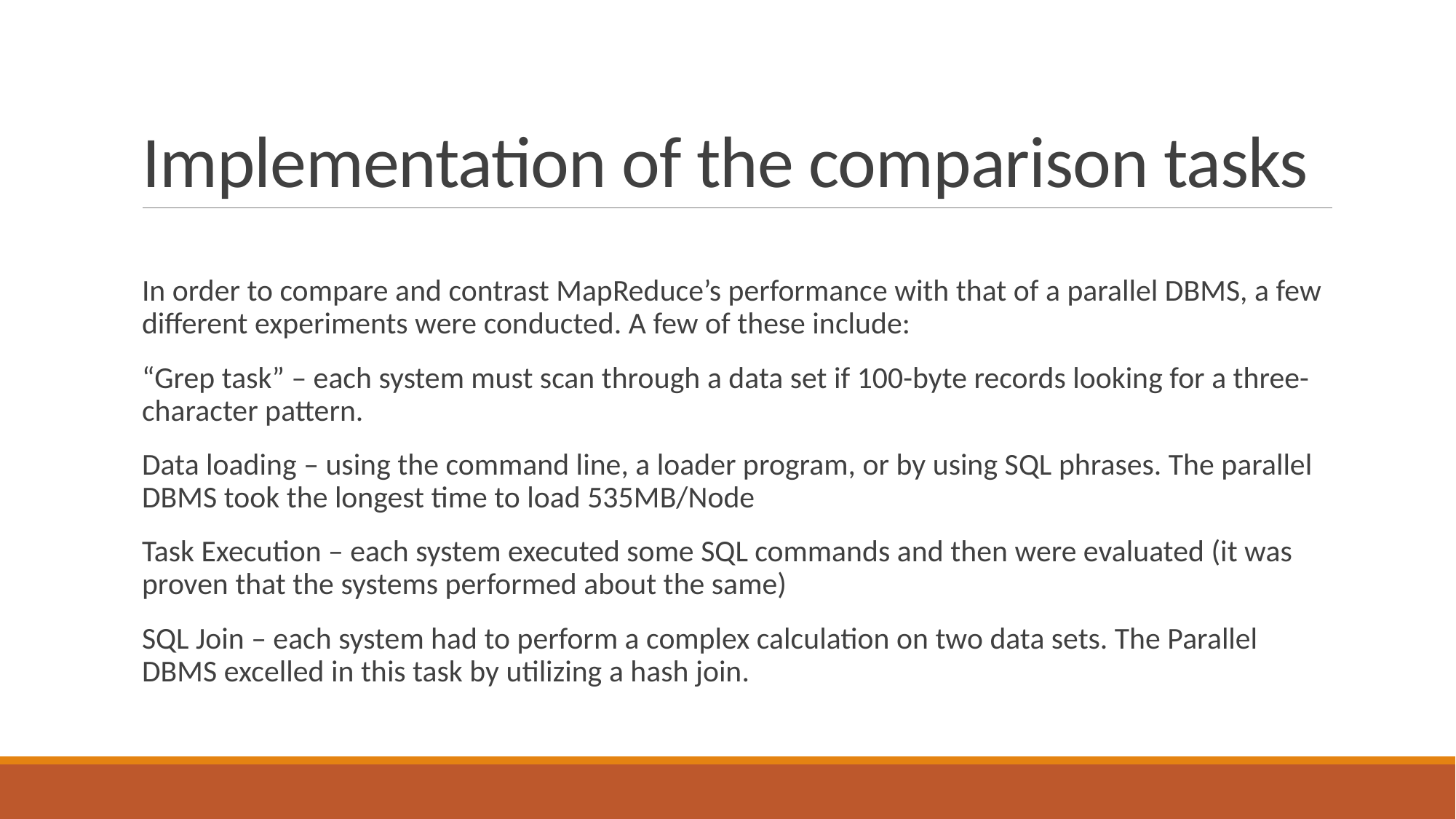

# Implementation of the comparison tasks
In order to compare and contrast MapReduce’s performance with that of a parallel DBMS, a few different experiments were conducted. A few of these include:
“Grep task” – each system must scan through a data set if 100-byte records looking for a three-character pattern.
Data loading – using the command line, a loader program, or by using SQL phrases. The parallel DBMS took the longest time to load 535MB/Node
Task Execution – each system executed some SQL commands and then were evaluated (it was proven that the systems performed about the same)
SQL Join – each system had to perform a complex calculation on two data sets. The Parallel DBMS excelled in this task by utilizing a hash join.